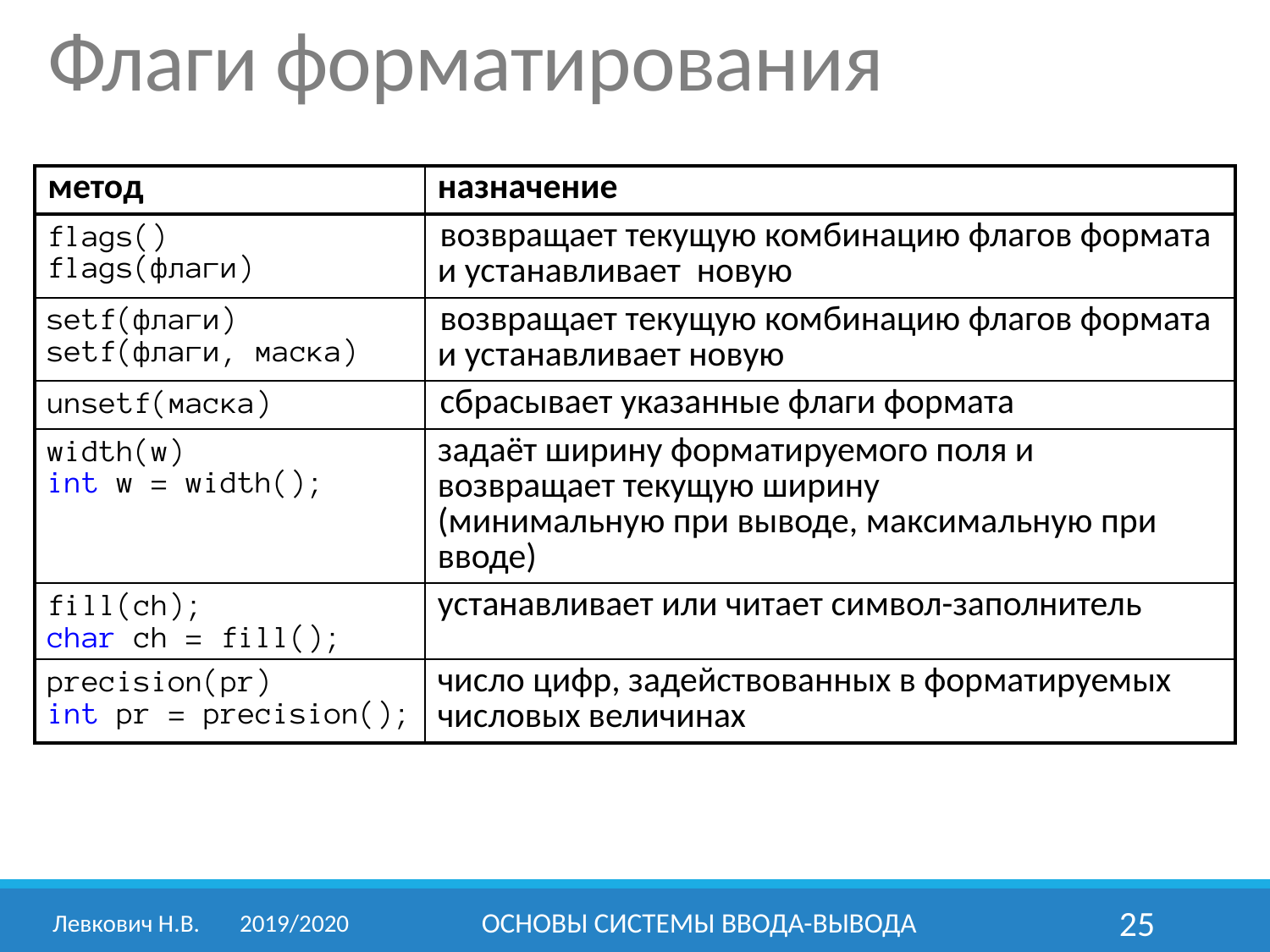

Флаги форматирования

| метод | назначение |
| --- | --- |
| flags() flags(флаги) | возвращает текущую комбинацию флагов формата и устанавливает новую |
| setf(флаги) setf(флаги, маска) | возвращает текущую комбинацию флагов формата и устанавливает новую |
| unsetf(маска) | сбрасывает указанные флаги формата |
| width(w) int w = width(); | задаёт ширину форматируемого поля и возвращает текущую ширину (минимальную при выводе, максимальную при вводе) |
| fill(ch); char ch = fill(); | устанавливает или читает символ-заполнитель |
| precision(pr) int pr = precision(); | число цифр, задействованных в форматируемых числовых величинах |
Левкович Н.В.	2019/2020
ОСНОВЫ СИСТЕМЫ ВВОДА-ВЫВОДА
25